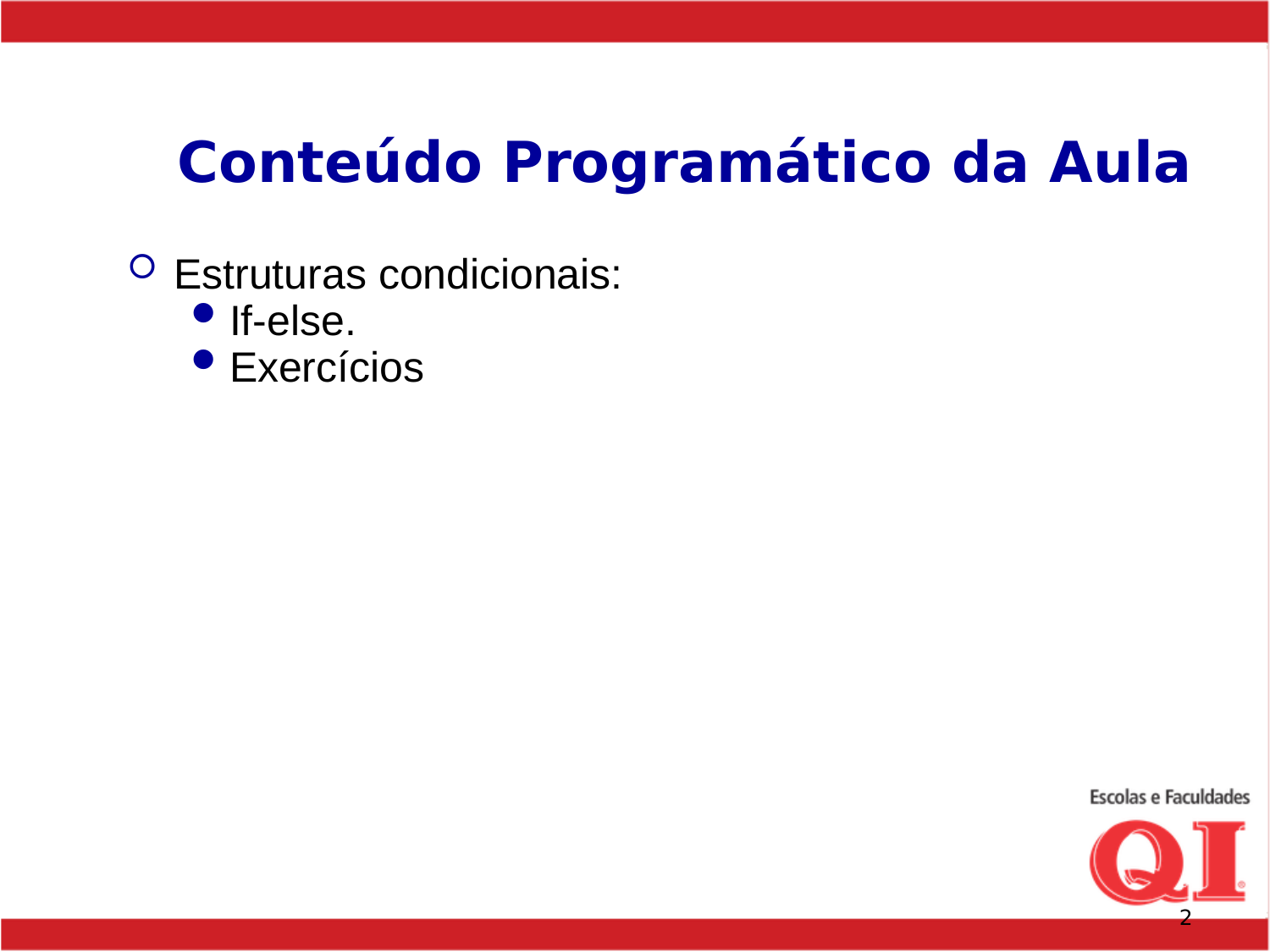

# Conteúdo Programático da Aula
Estruturas condicionais:
If-else.
Exercícios

2